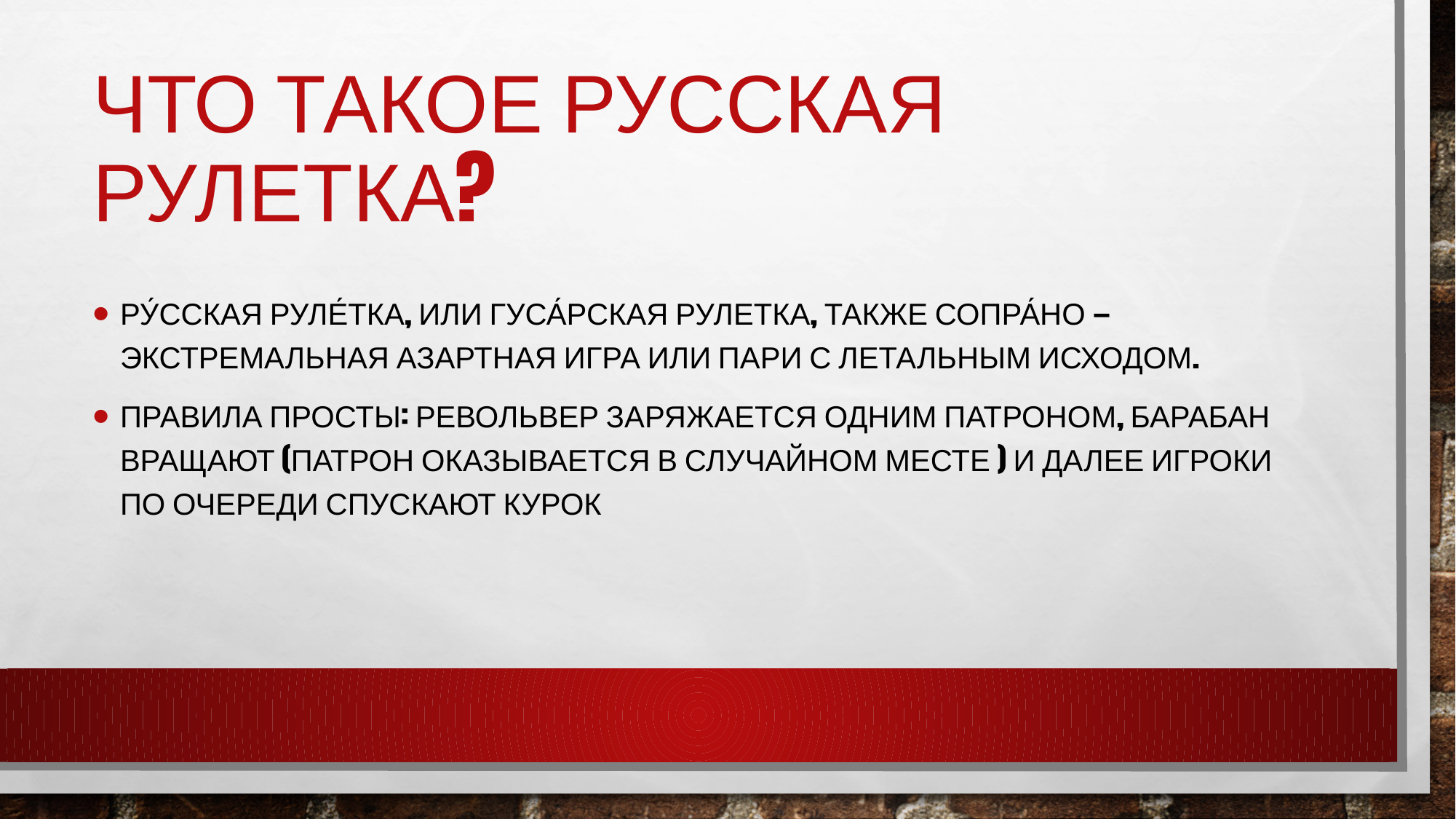

# Что такое русская рулетка?
Ру́сская руле́тка, или гуса́рская рулетка, также сопра́но — экстремальная азартная игра или пари с летальным исходом.
Правила просты: револьвер заряжается одним патроном, барабан вращают (патрон оказывается в случайном месте ) и далее игроки по очереди спускают курок